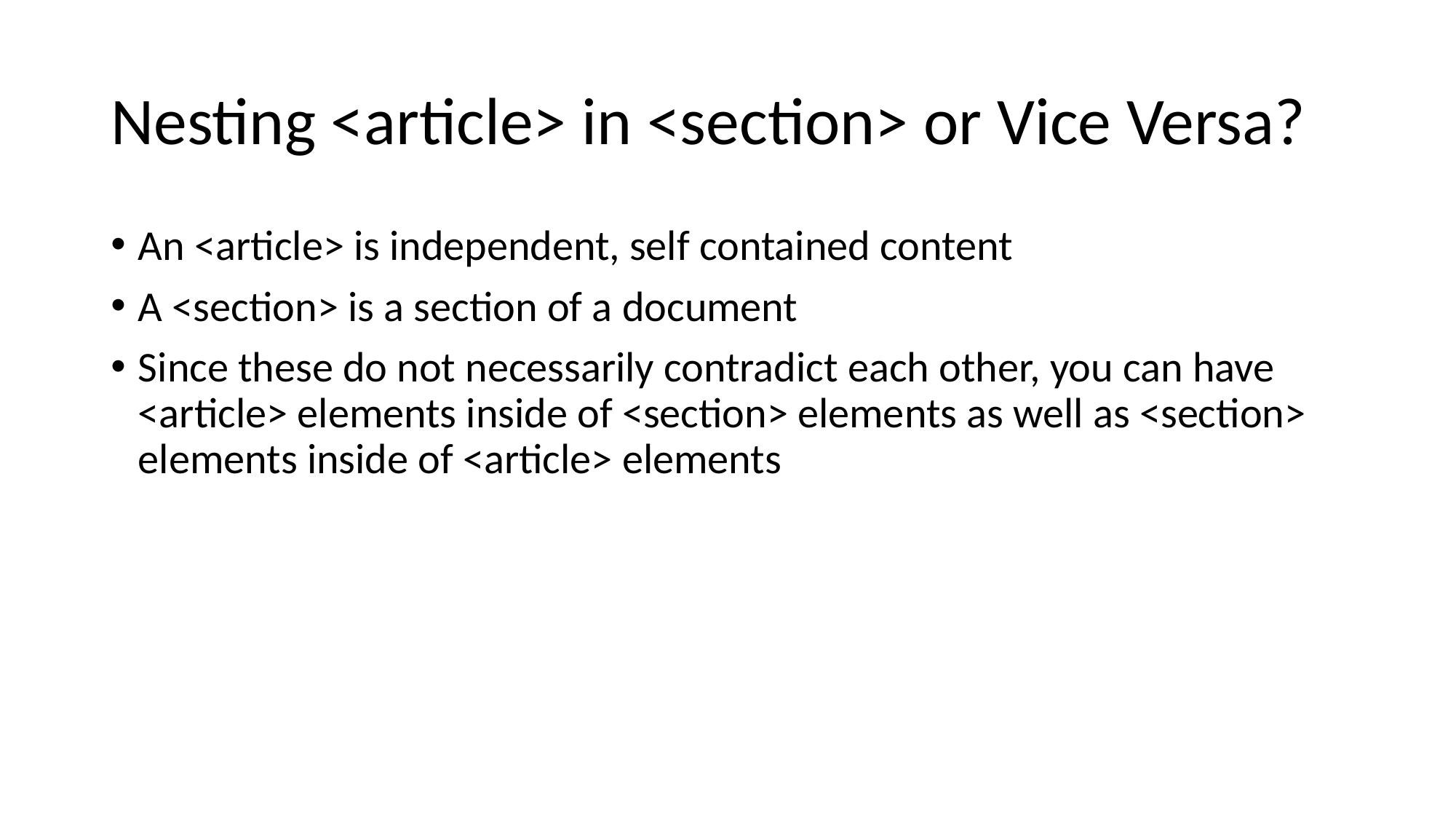

# Nesting <article> in <section> or Vice Versa?
An <article> is independent, self contained content
A <section> is a section of a document
Since these do not necessarily contradict each other, you can have <article> elements inside of <section> elements as well as <section> elements inside of <article> elements